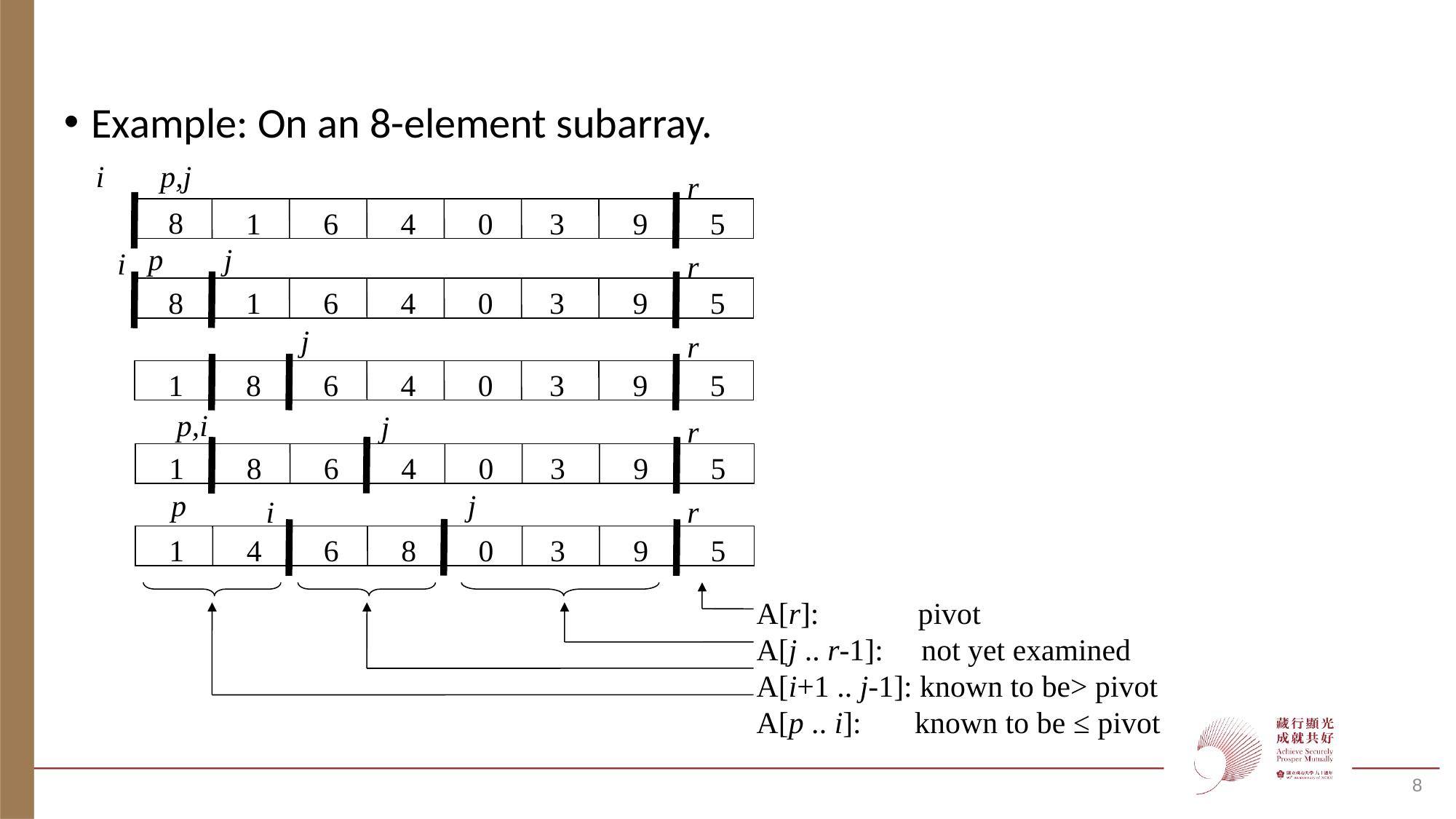

Example: On an 8-element subarray.

i
p,j
r

8

1
6
4
0
3
9
5
j
p
i
r

8

1

6

4

0

3

9

5
j
r

1

8

6

4

0

3

9

5
p,i
j
r

1

8
6
4
0
3
9
5
p
j
i
r

1

4

6

8

0

3

9

5

A[r]:             pivot
A[j .. r-1]:     not yet examined
A[i+1 .. j-1]: known to be> pivot
A[p .. i]:       known to be ≤ pivot

8